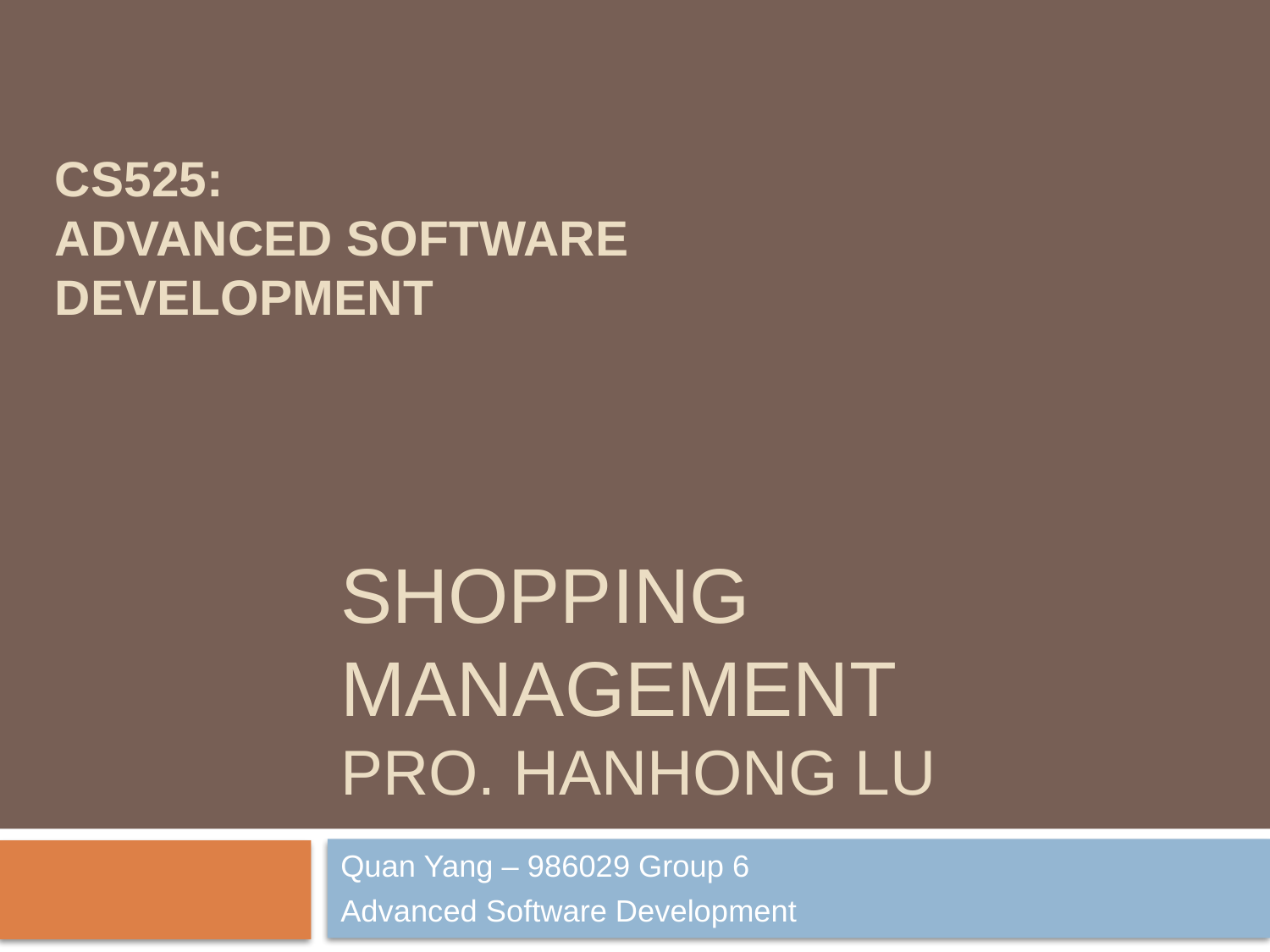

CS525:
Advanced Software Development
# Shopping management Pro. HanHong Lu
Quan Yang – 986029 Group 6
Advanced Software Development